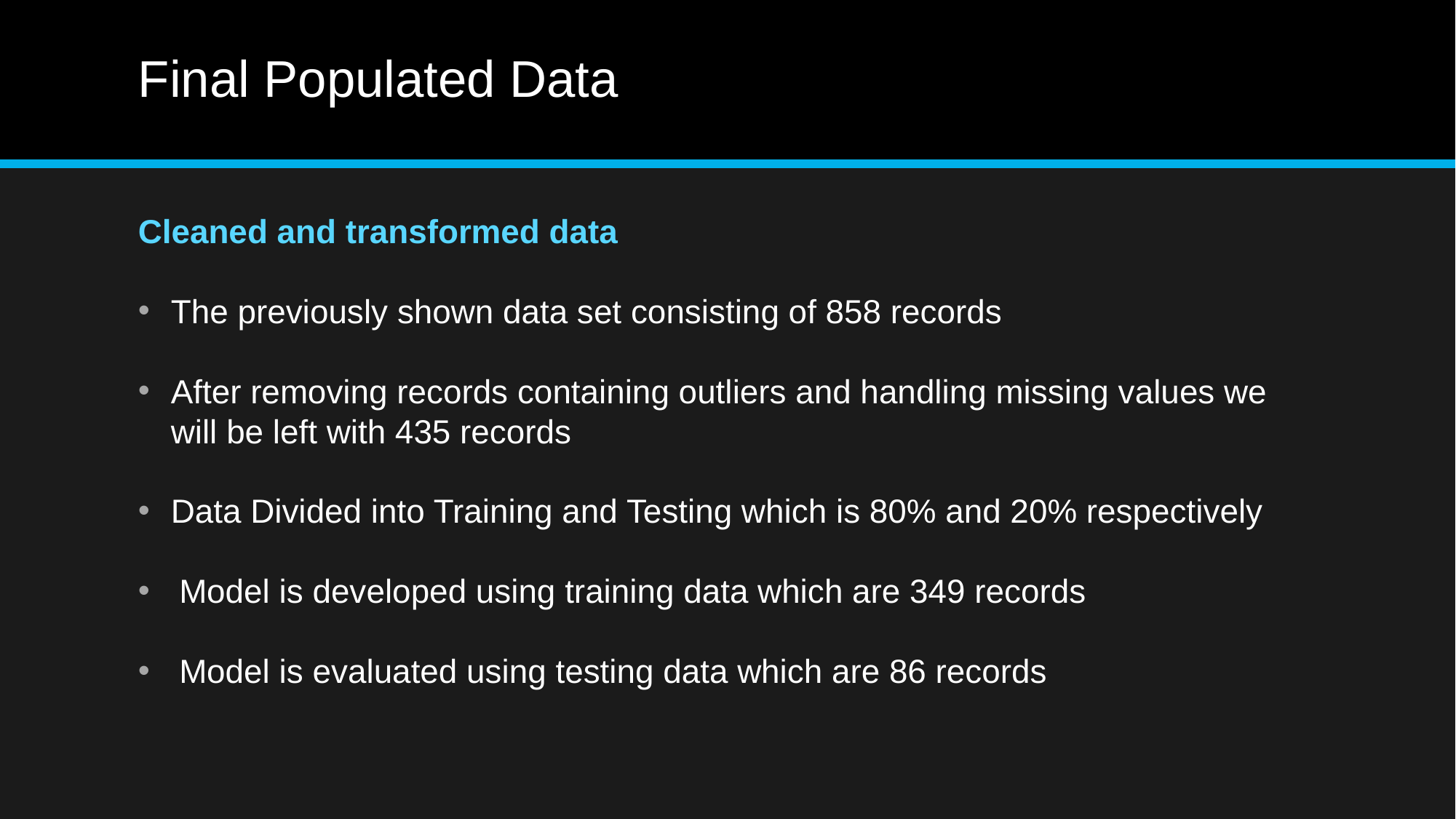

# Final Populated Data
Cleaned and transformed data

The previously shown data set consisting of 858 records

After removing records containing outliers and handling missing values we will be left with 435 records

Data Divided into Training and Testing which is 80% and 20% respectively

Model is developed using training data which are 349 records

Model is evaluated using testing data which are 86 records